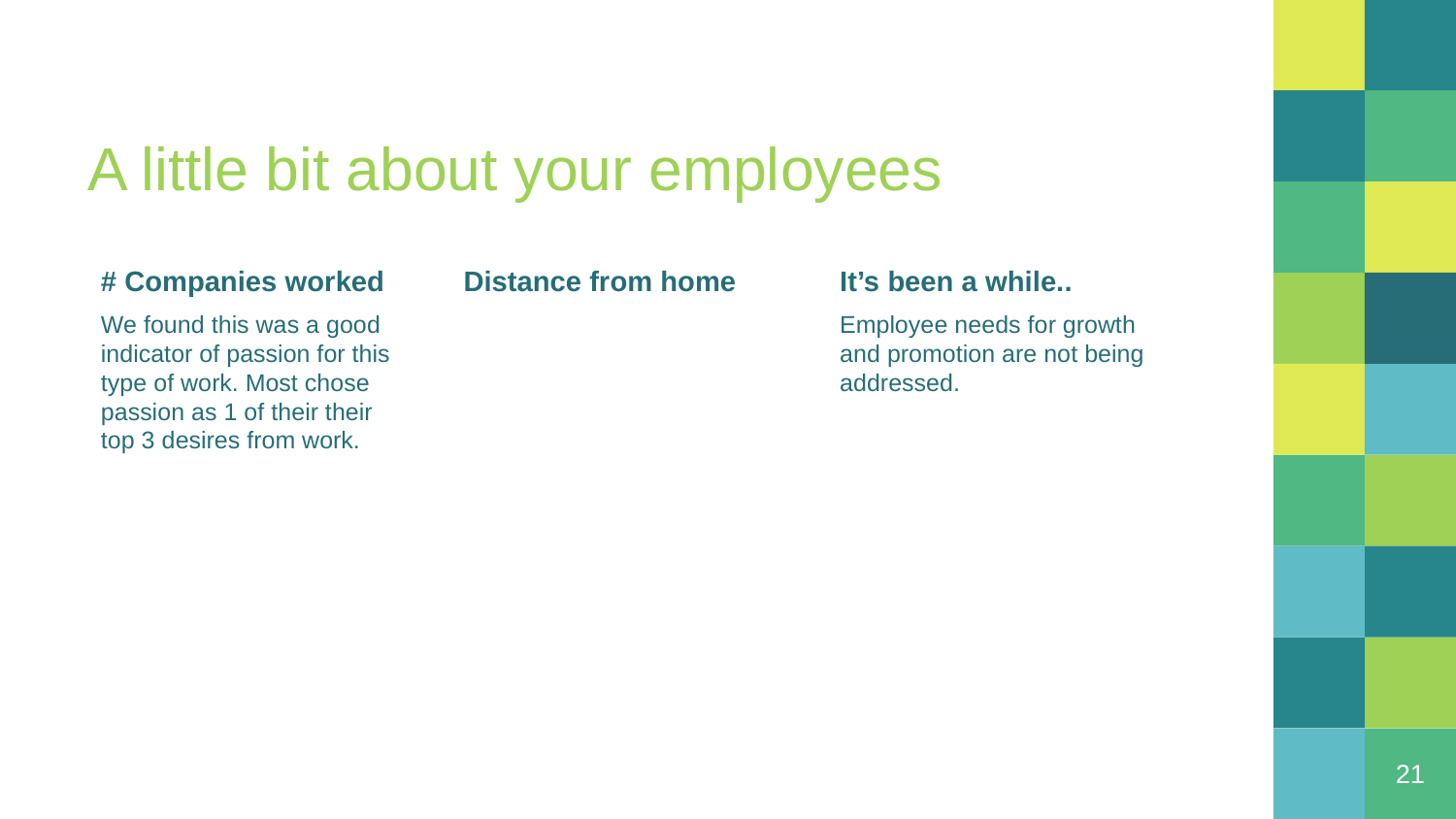

# A little bit about your employees
# Companies worked
We found this was a good indicator of passion for this type of work. Most chose passion as 1 of their their top 3 desires from work.
Distance from home

It’s been a while..
Employee needs for growth and promotion are not being addressed.

21